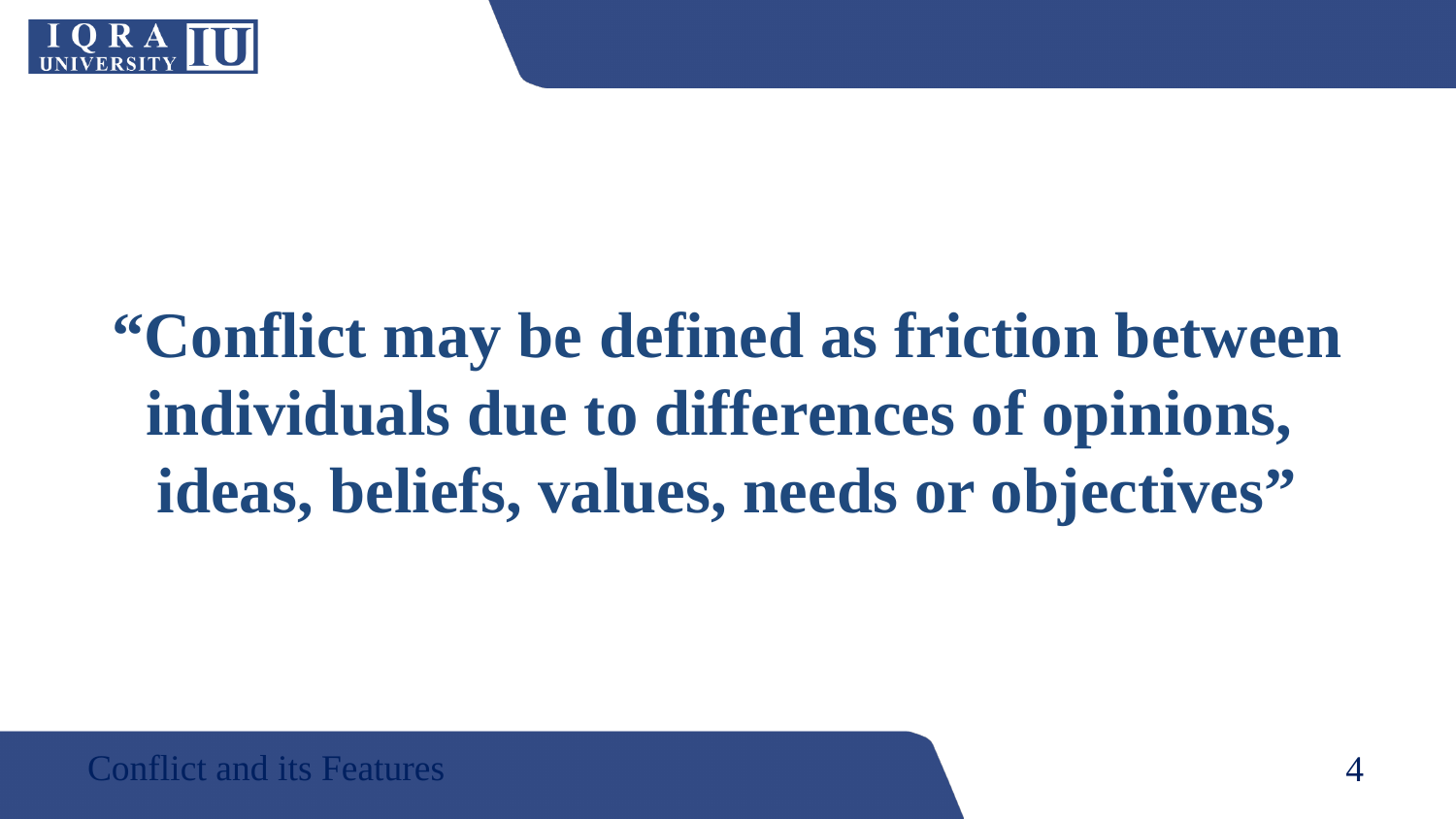

“Conflict may be defined as friction between individuals due to differences of opinions,
ideas, beliefs, values, needs or objectives”
Conflict and its Features
4